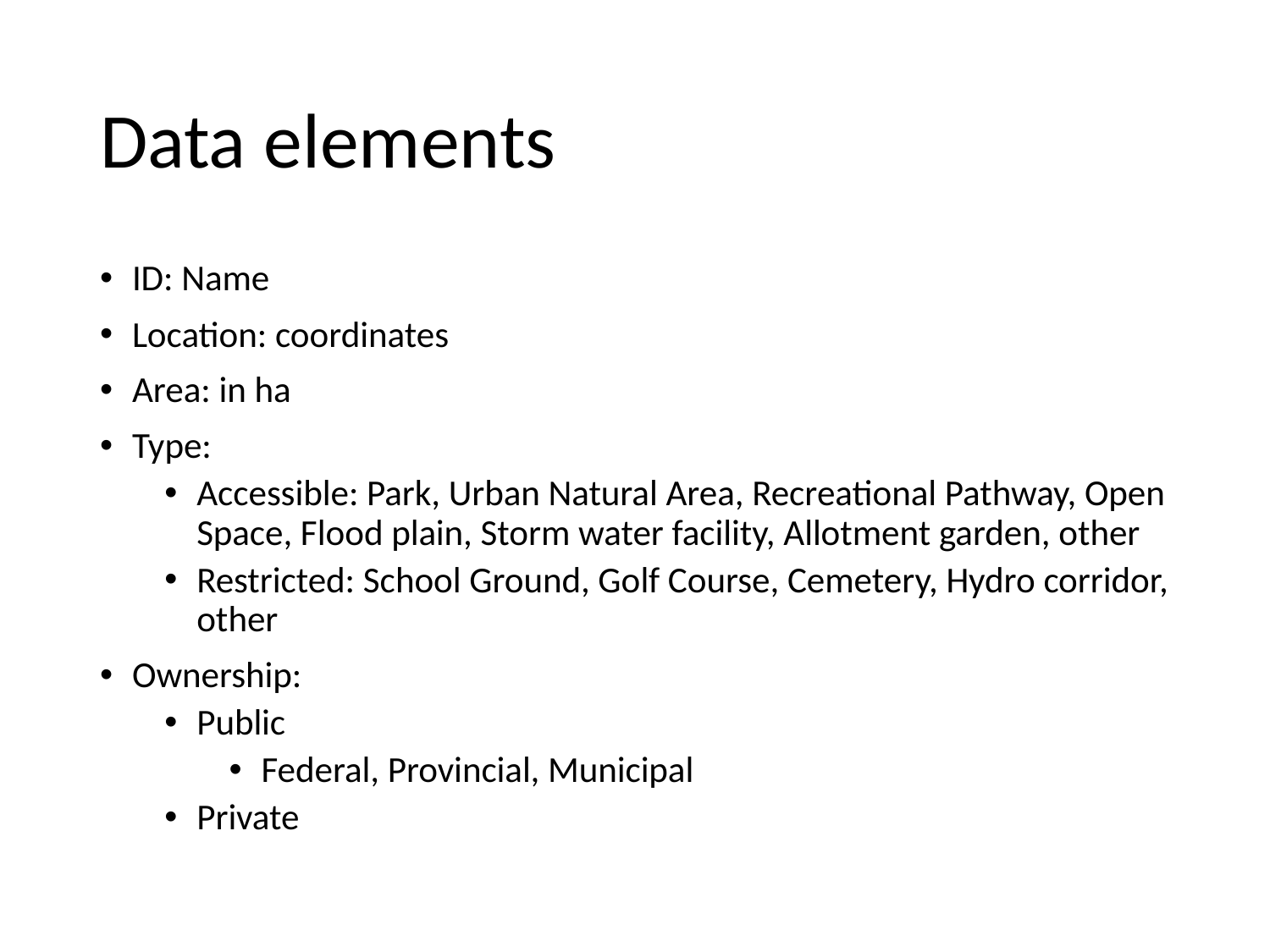

# Data elements
ID: Name
Location: coordinates
Area: in ha
Type:
Accessible: Park, Urban Natural Area, Recreational Pathway, Open Space, Flood plain, Storm water facility, Allotment garden, other
Restricted: School Ground, Golf Course, Cemetery, Hydro corridor, other
Ownership:
Public
Federal, Provincial, Municipal
Private